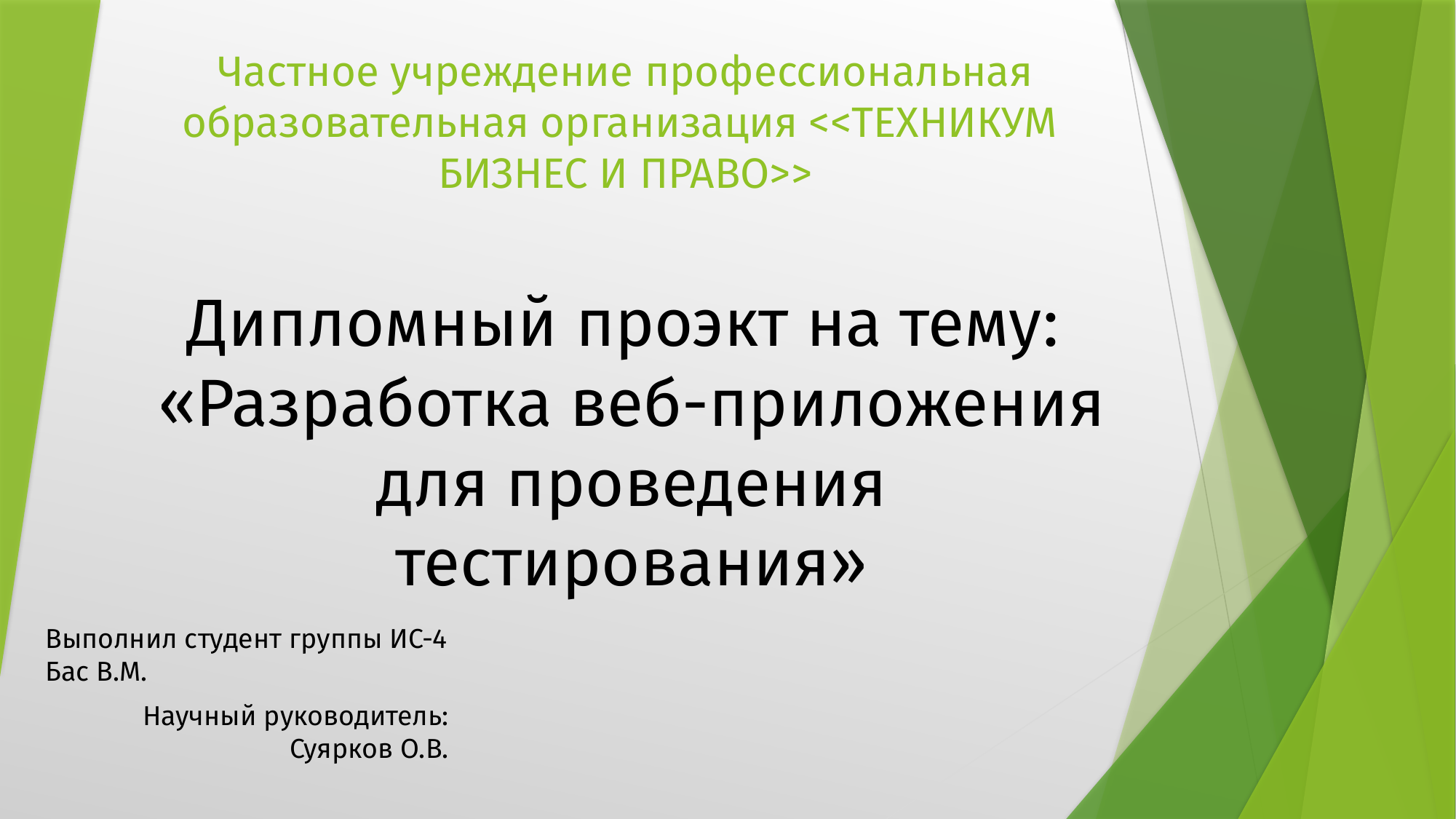

# Частное учреждение профессиональная образовательная организация <<ТЕХНИКУМ БИЗНЕС И ПРАВО>>
Дипломный проэкт на тему:
«Разработка веб-приложения для проведения тестирования»
Выполнил студент группы ИС-4
Бас В.М.
Научный руководитель:
Суярков О.В.